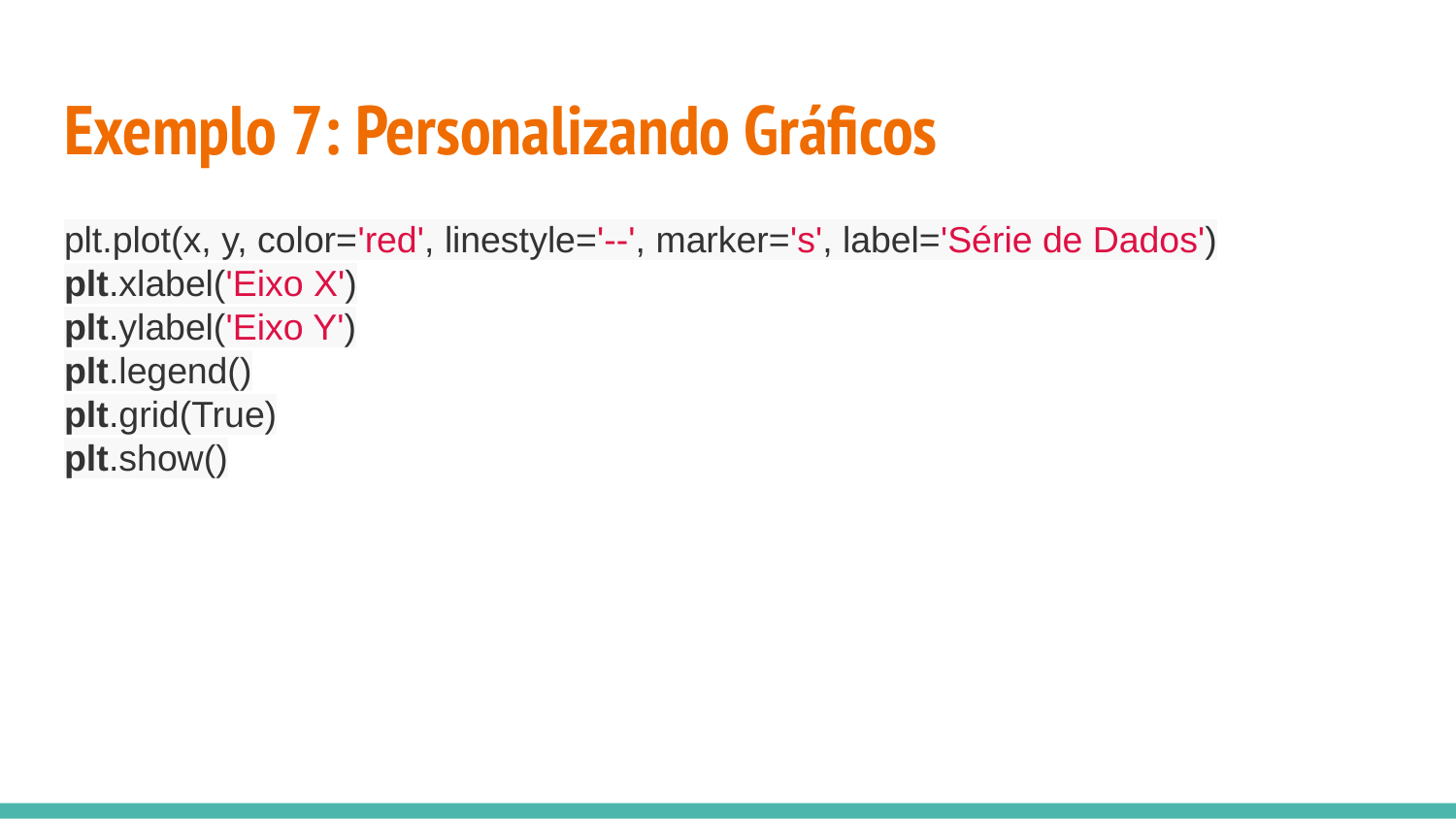

# Exemplo 7: Personalizando Gráficos
plt.plot(x, y, color='red', linestyle='--', marker='s', label='Série de Dados')
plt.xlabel('Eixo X')
plt.ylabel('Eixo Y')
plt.legend()
plt.grid(True)
plt.show()